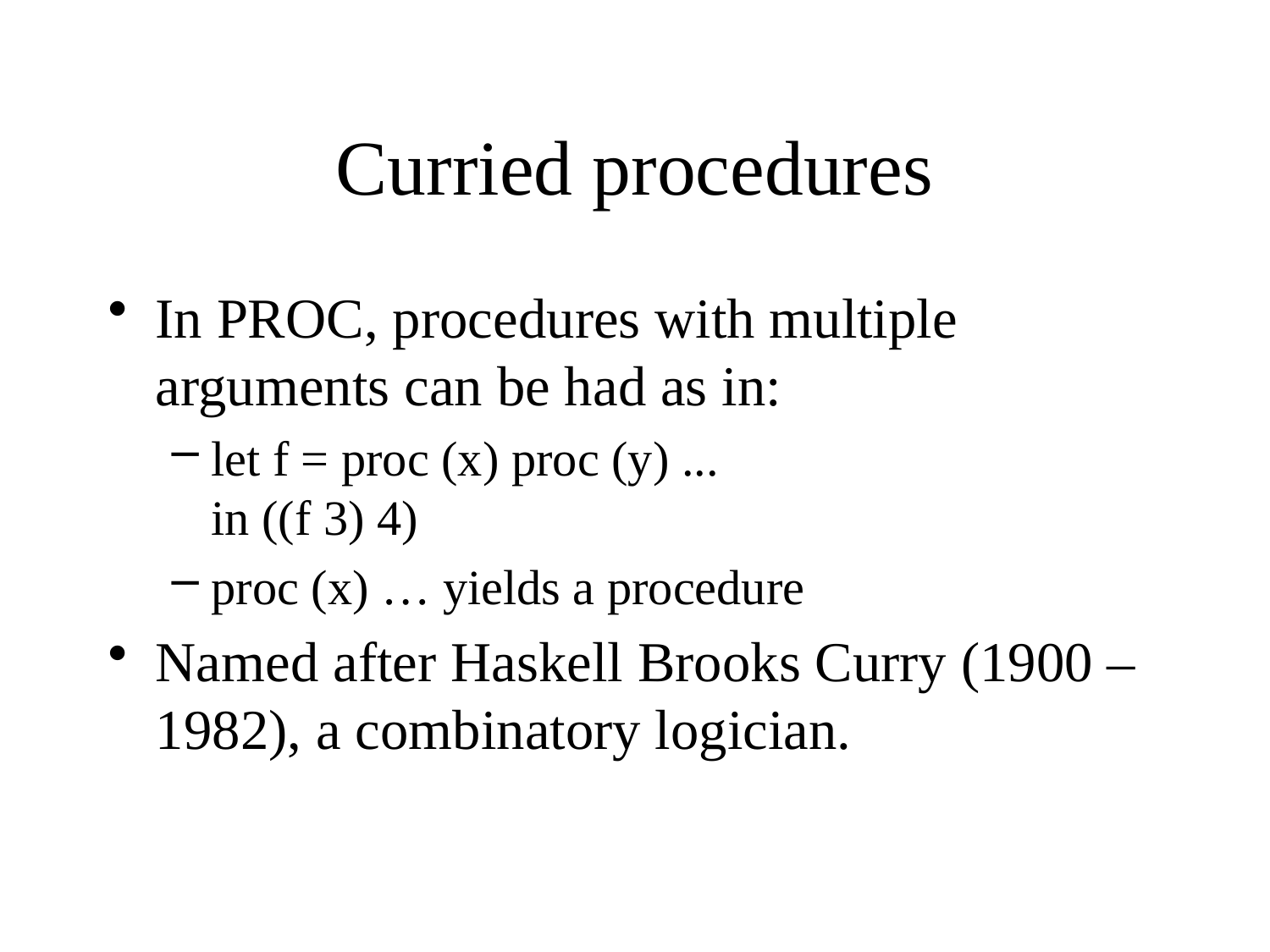

# Curried procedures
In PROC, procedures with multiple arguments can be had as in:
let f = proc (x) proc (y) ...
in ((f 3) 4)
proc (x) … yields a procedure
Named after Haskell Brooks Curry (1900 – 1982), a combinatory logician.